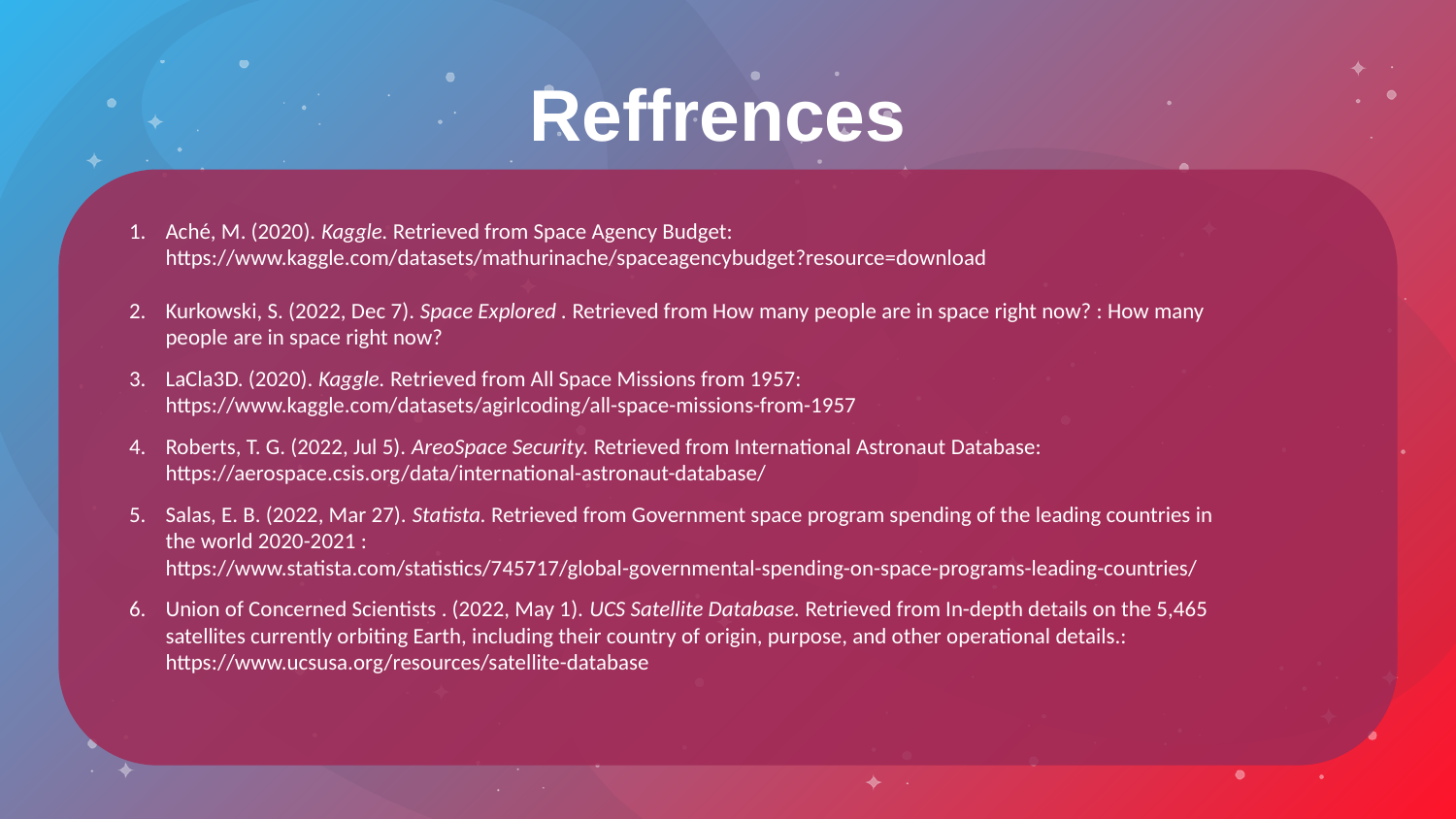

# Reffrences
Aché, M. (2020). Kaggle. Retrieved from Space Agency Budget: https://www.kaggle.com/datasets/mathurinache/spaceagencybudget?resource=download

Kurkowski, S. (2022, Dec 7). Space Explored . Retrieved from How many people are in space right now? : How many people are in space right now?

LaCla3D. (2020). Kaggle. Retrieved from All Space Missions from 1957: https://www.kaggle.com/datasets/agirlcoding/all-space-missions-from-1957

Roberts, T. G. (2022, Jul 5). AreoSpace Security. Retrieved from International Astronaut Database: https://aerospace.csis.org/data/international-astronaut-database/

Salas, E. B. (2022, Mar 27). Statista. Retrieved from Government space program spending of the leading countries in the world 2020-2021 : https://www.statista.com/statistics/745717/global-governmental-spending-on-space-programs-leading-countries/

Union of Concerned Scientists . (2022, May 1). UCS Satellite Database. Retrieved from In-depth details on the 5,465 satellites currently orbiting Earth, including their country of origin, purpose, and other operational details.: https://www.ucsusa.org/resources/satellite-database